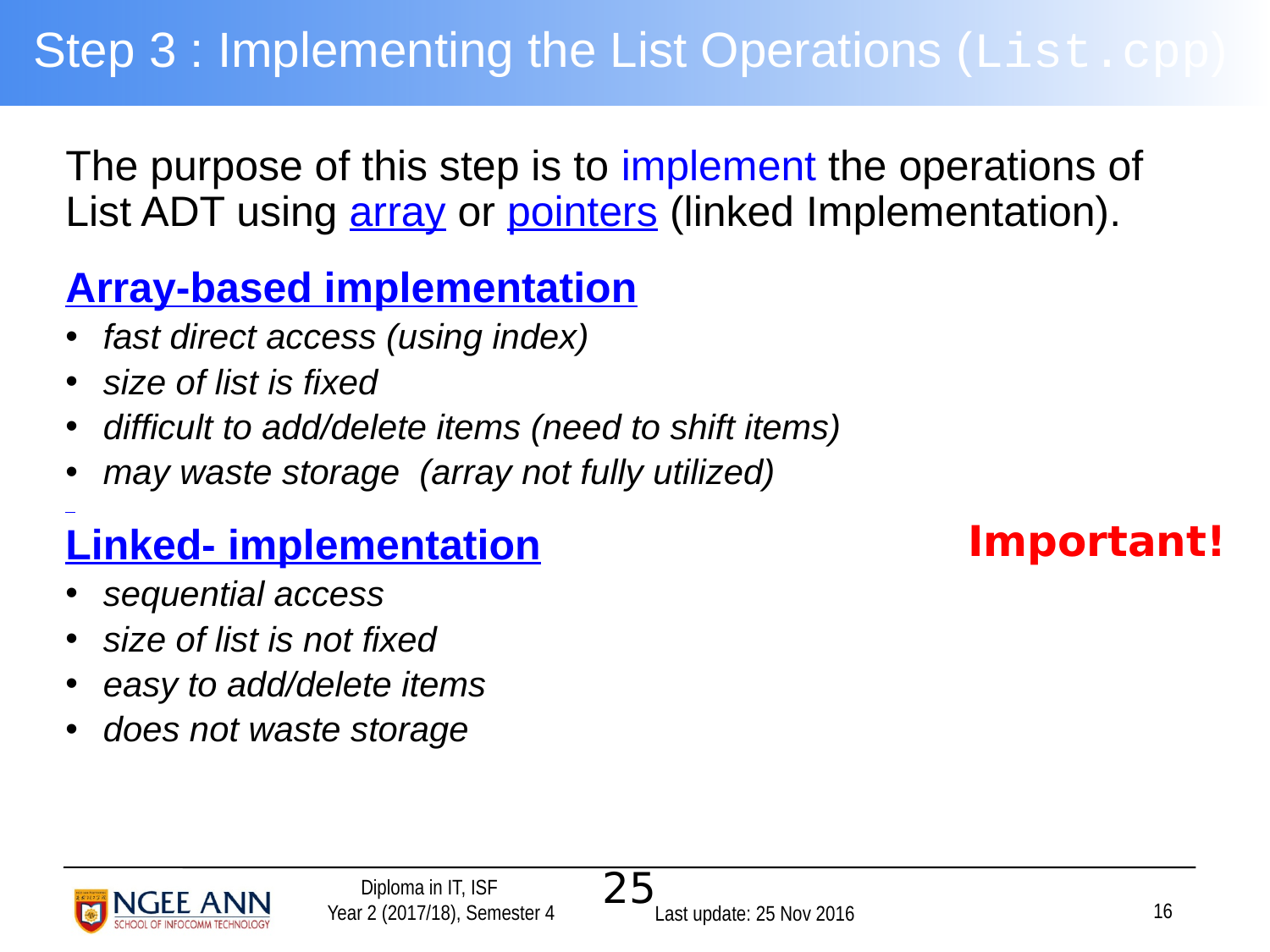

# Step 3 : Implementing the List Operations (List.cpp)
The purpose of this step is to implement the operations of List ADT using array or pointers (linked Implementation).

Array-based implementation
fast direct access (using index)
size of list is fixed
difficult to add/delete items (need to shift items)
may waste storage  (array not fully utilized)

Linked- implementation
sequential access
size of list is not fixed
easy to add/delete items
does not waste storage

Important!